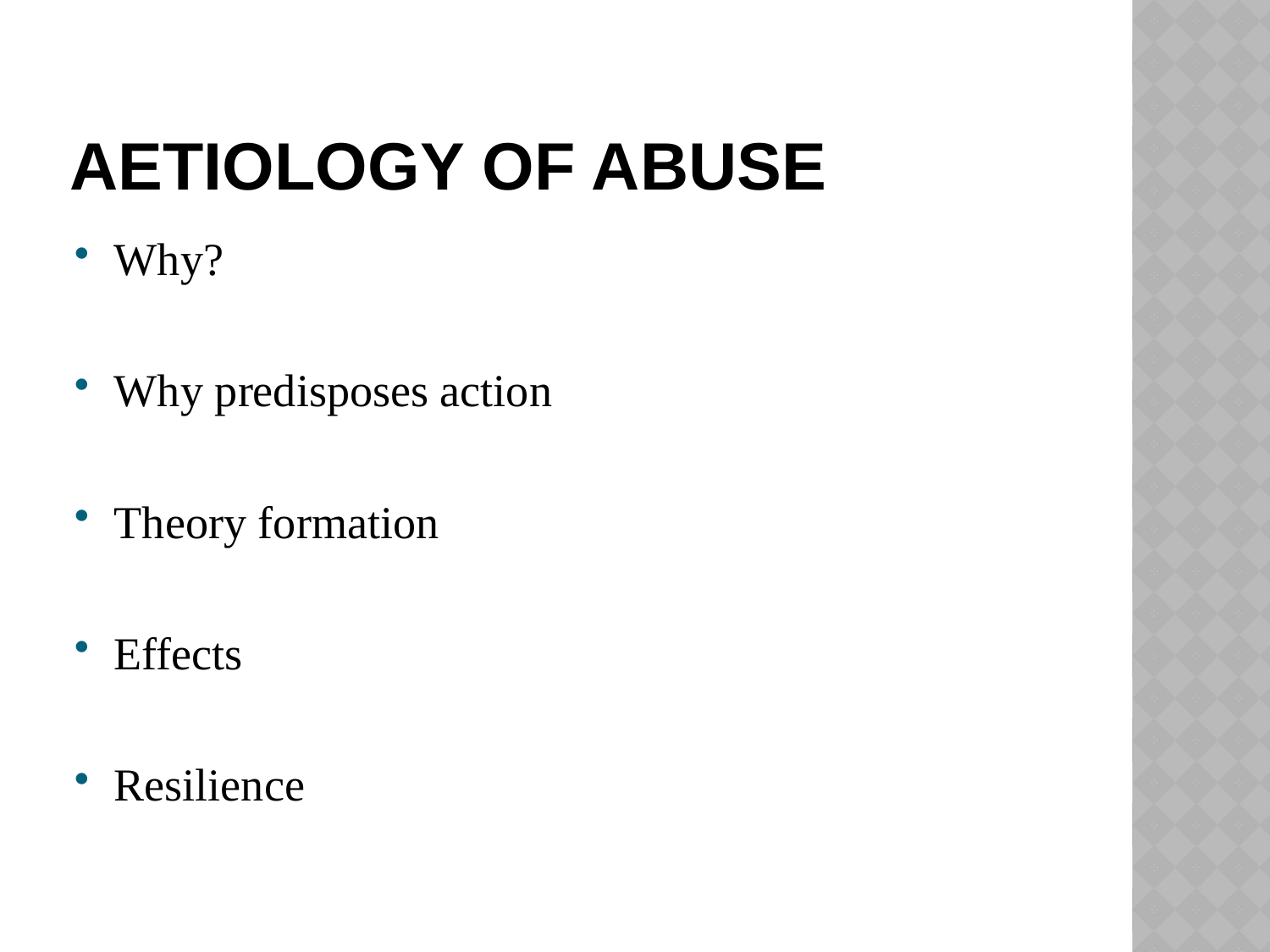

# Aetiology of Abuse
Why?

Why predisposes action

Theory formation

Effects

Resilience